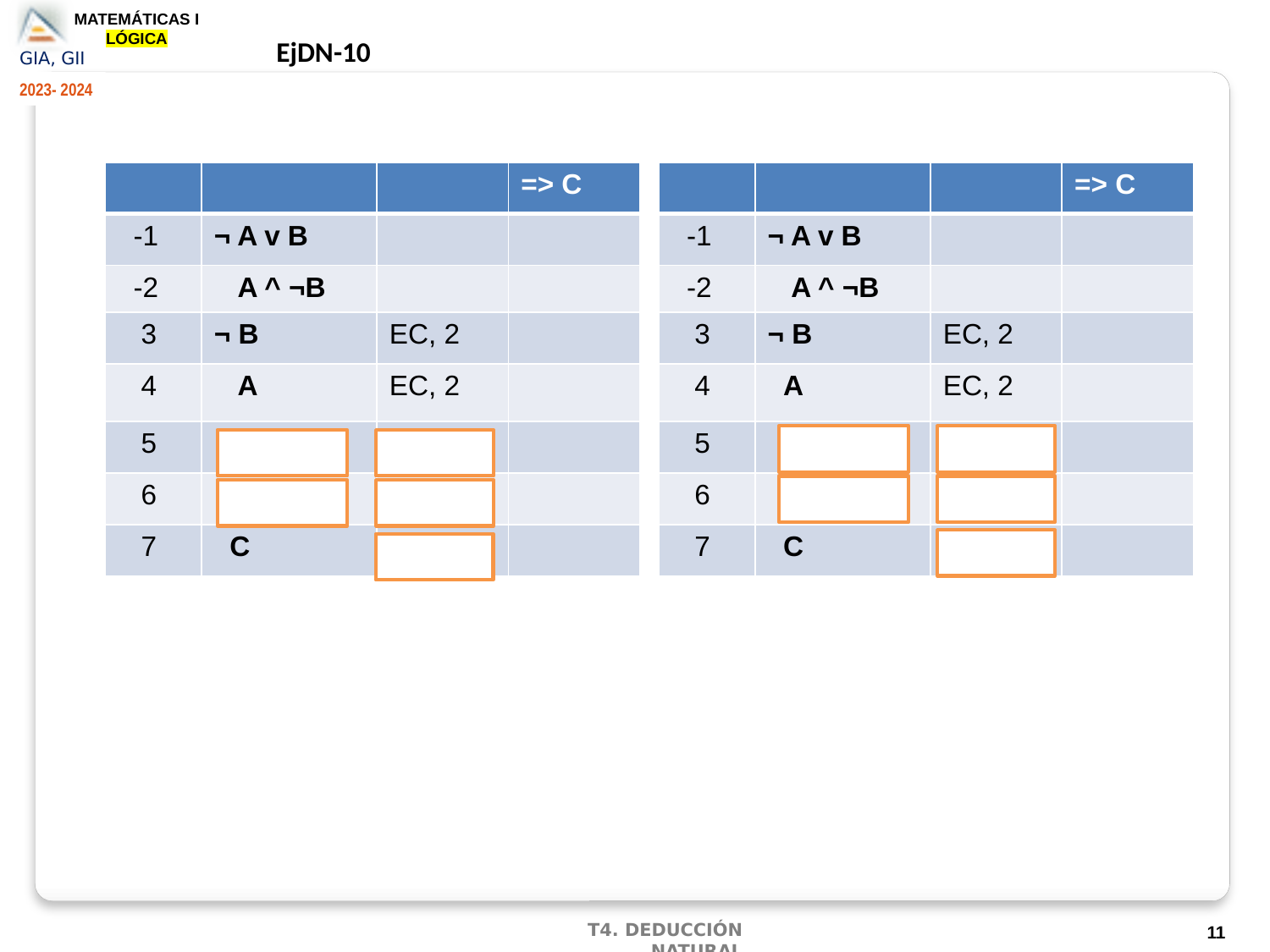

EjDN-10
|  |  |  | => C |
| --- | --- | --- | --- |
| -1 | ¬ A v B |  |  |
| -2 | A ^ ¬B |  |  |
| 3 | ¬ B | EC, 2 |  |
| 4 | A | EC, 2 |  |
| 5 | B | SD,1,4 |  |
| 6 | B ^ ¬ B | IC, 3,5 |  |
| 7 | C | ECQ, 6 |  |
|  |  |  | => C |
| --- | --- | --- | --- |
| -1 | ¬ A v B |  |  |
| -2 | A ^ ¬B |  |  |
| 3 | ¬ B | EC, 2 |  |
| 4 | A | EC, 2 |  |
| 5 | ¬ A | SD, 1,3 |  |
| 6 | A ^ ¬ A | IC, 4,5 |  |
| 7 | C | ECQ, 6 |  |

11